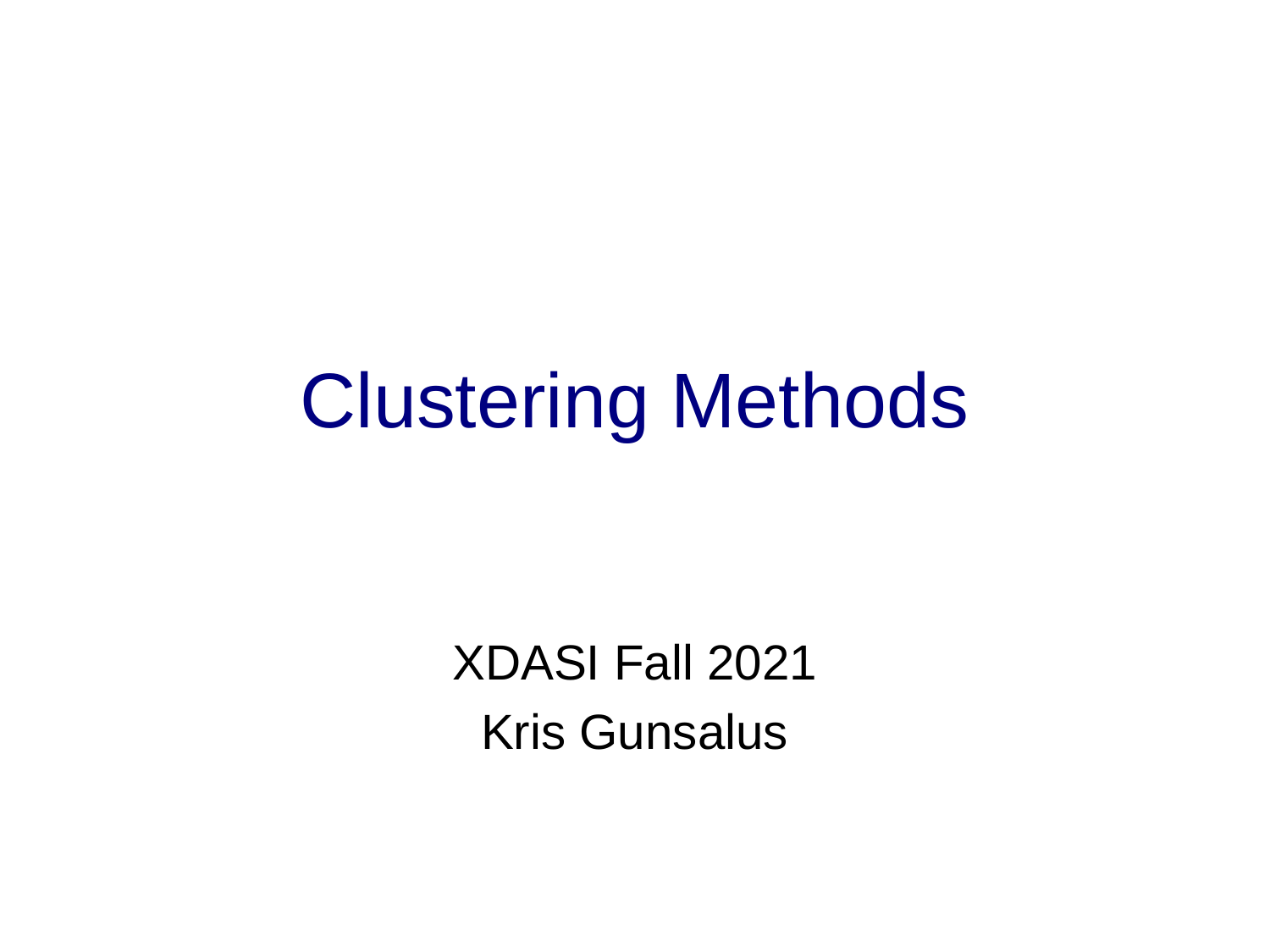

# Clustering Methods
XDASI Fall 2021
Kris Gunsalus